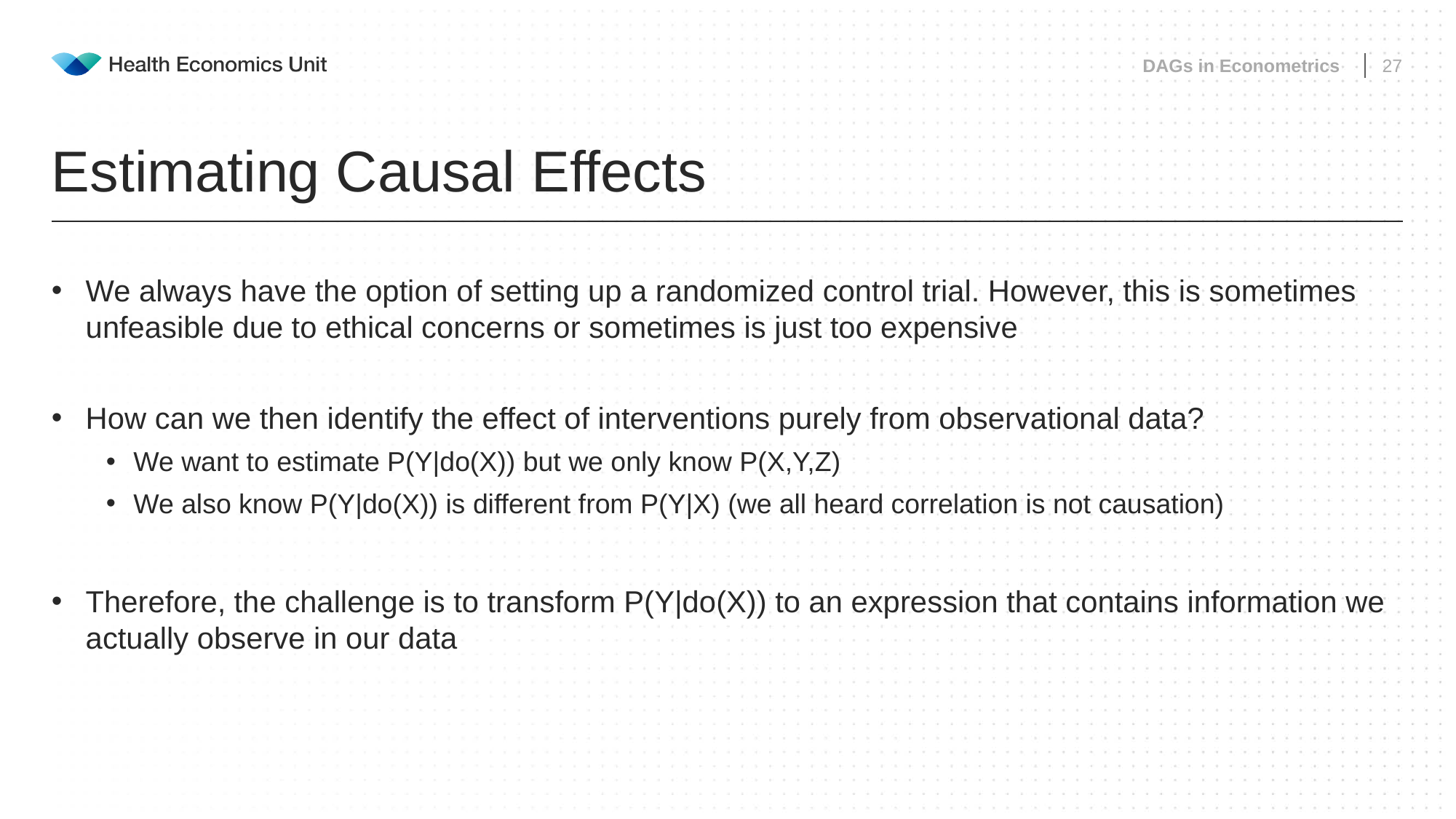

DAGs in Econometrics
27
# Estimating Causal Effects
We always have the option of setting up a randomized control trial. However, this is sometimes unfeasible due to ethical concerns or sometimes is just too expensive

How can we then identify the effect of interventions purely from observational data?
We want to estimate P(Y|do(X)) but we only know P(X,Y,Z)
We also know P(Y|do(X)) is different from P(Y|X) (we all heard correlation is not causation)

Therefore, the challenge is to transform P(Y|do(X)) to an expression that contains information we actually observe in our data